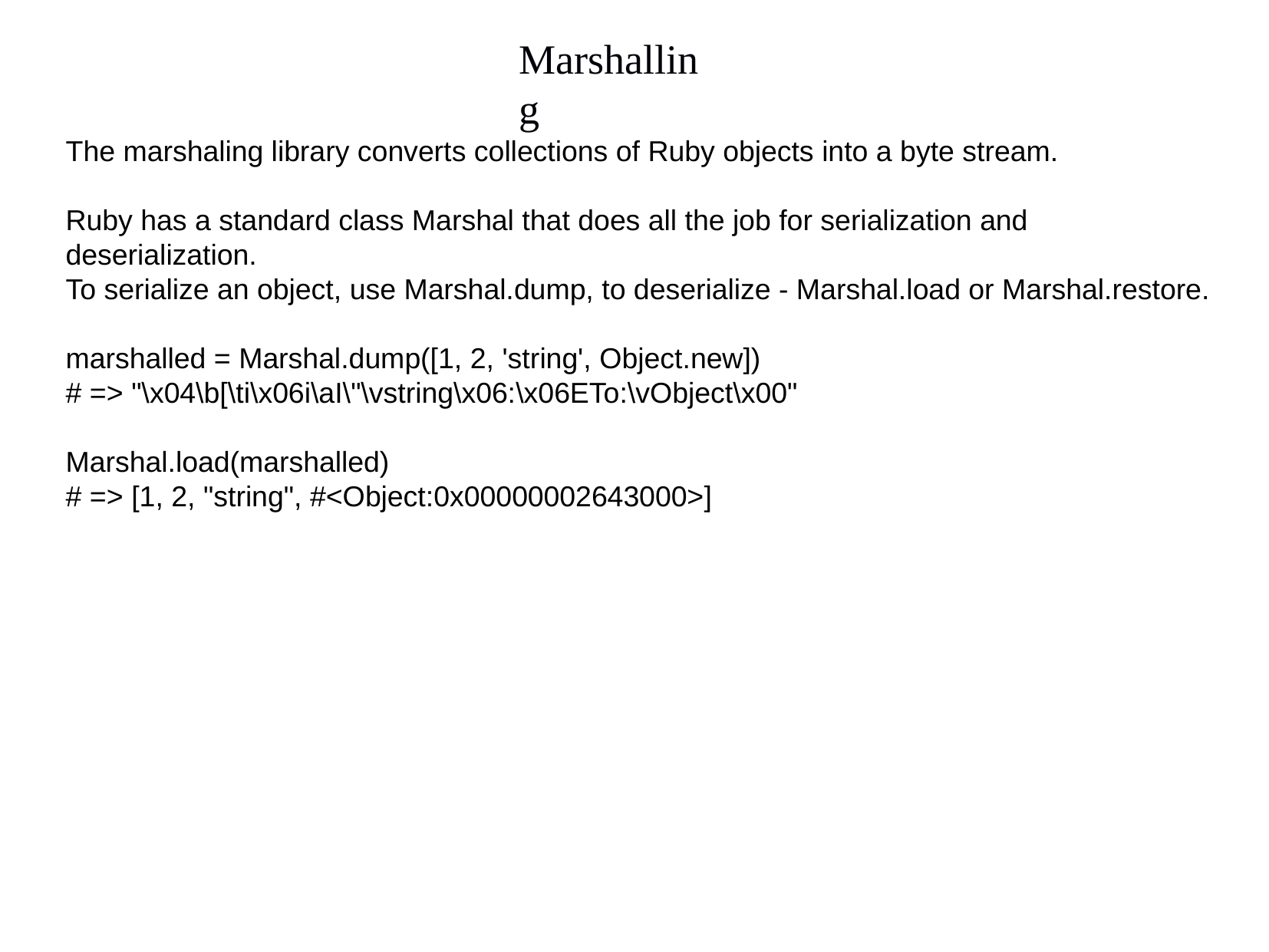

Marshalling
The marshaling library converts collections of Ruby objects into a byte stream.

Ruby has a standard class Marshal that does all the job for serialization and deserialization.
To serialize an object, use Marshal.dump, to deserialize - Marshal.load or Marshal.restore.

marshalled = Marshal.dump([1, 2, 'string', Object.new])
# => "\x04\b[\ti\x06i\aI\"\vstring\x06:\x06ETo:\vObject\x00"

Marshal.load(marshalled)
# => [1, 2, "string", #<Object:0x00000002643000>]